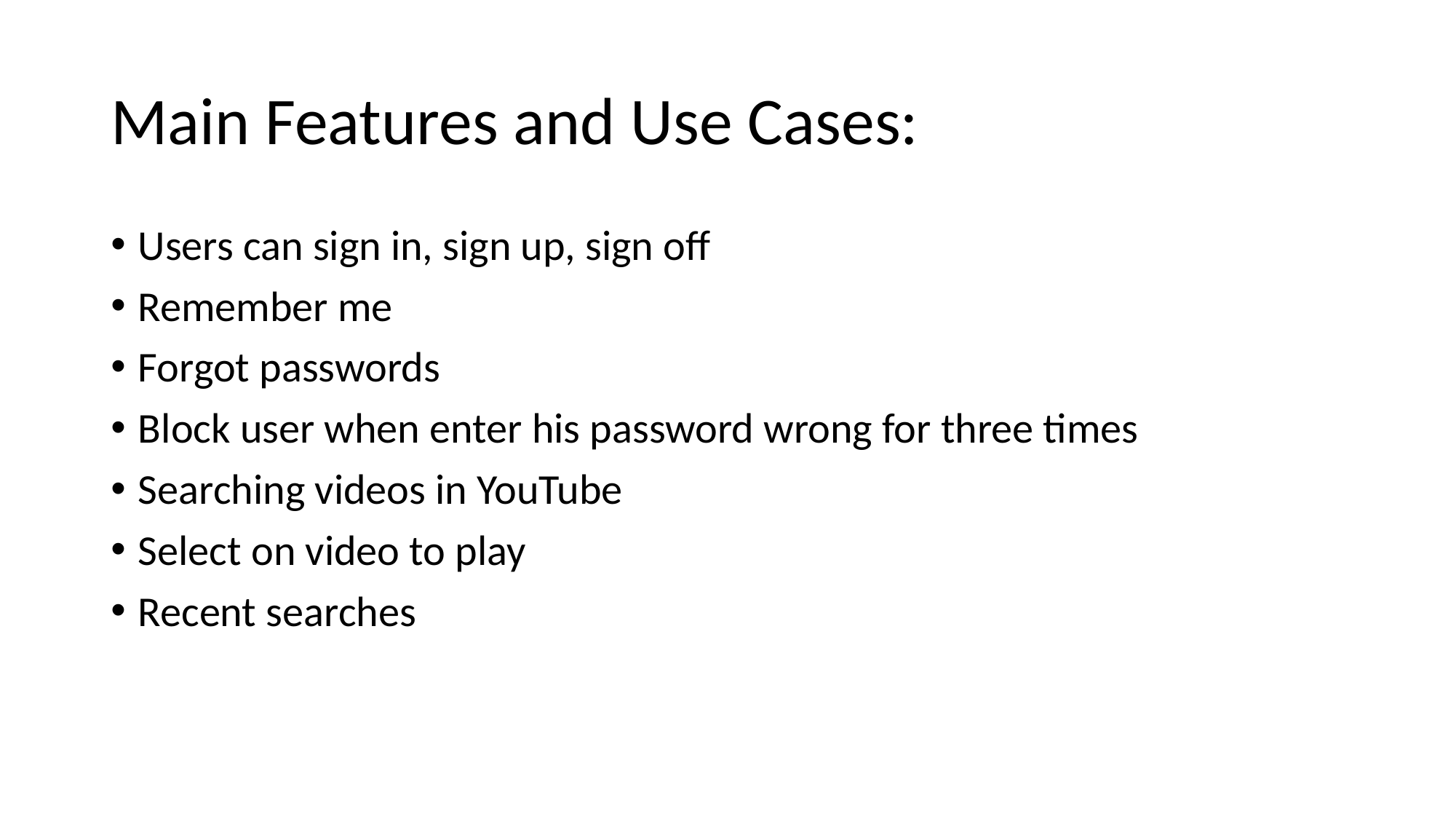

# Main Features and Use Cases:
Users can sign in, sign up, sign off
Remember me
Forgot passwords
Block user when enter his password wrong for three times
Searching videos in YouTube
Select on video to play
Recent searches